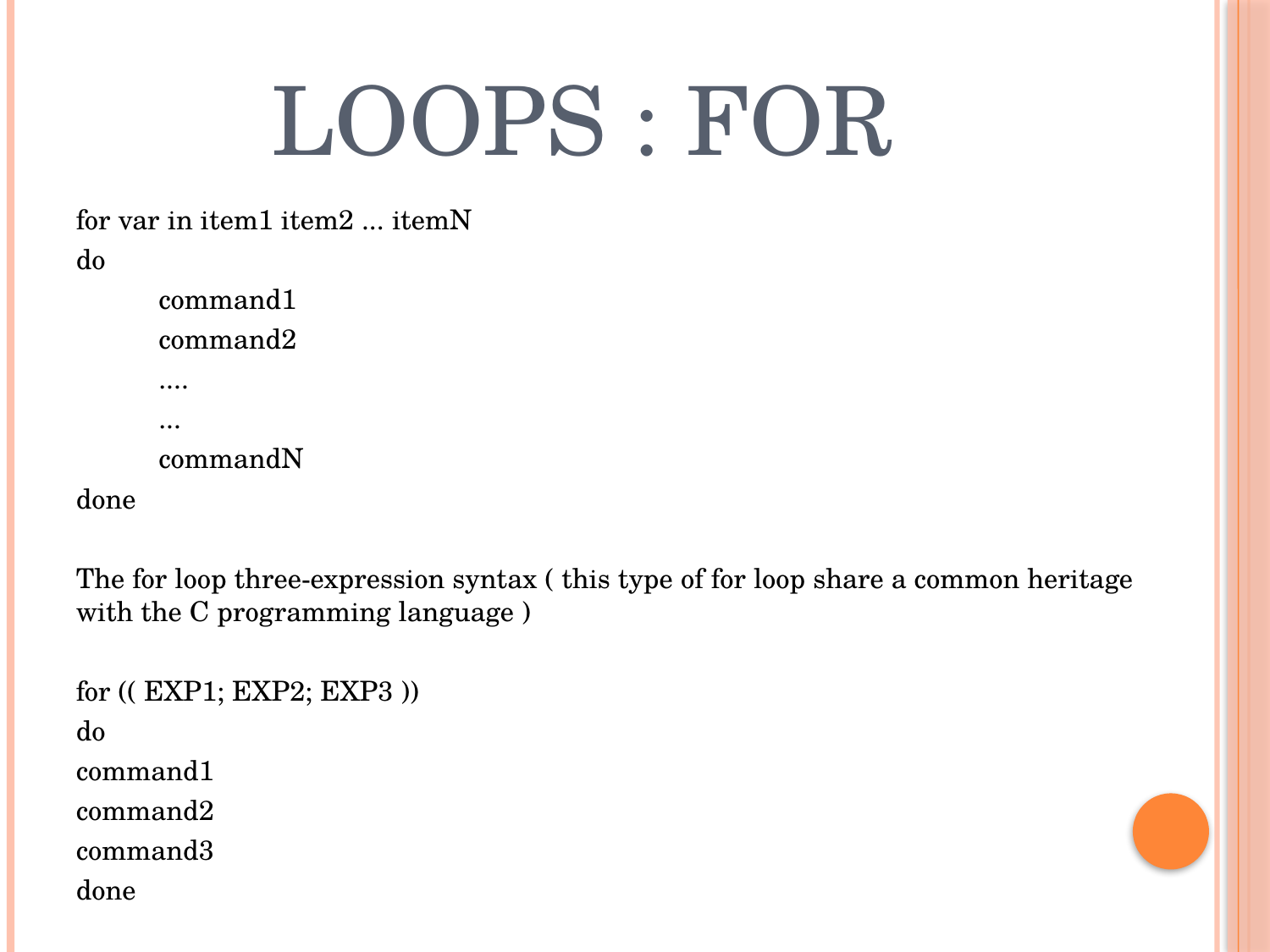

# Loops : for
for var in item1 item2 ... itemN
do
	command1
	command2
	....
	...
	commandN
done

The for loop three-expression syntax ( this type of for loop share a common heritage with the C programming language )

for (( EXP1; EXP2; EXP3 ))
do
command1
command2
command3
done